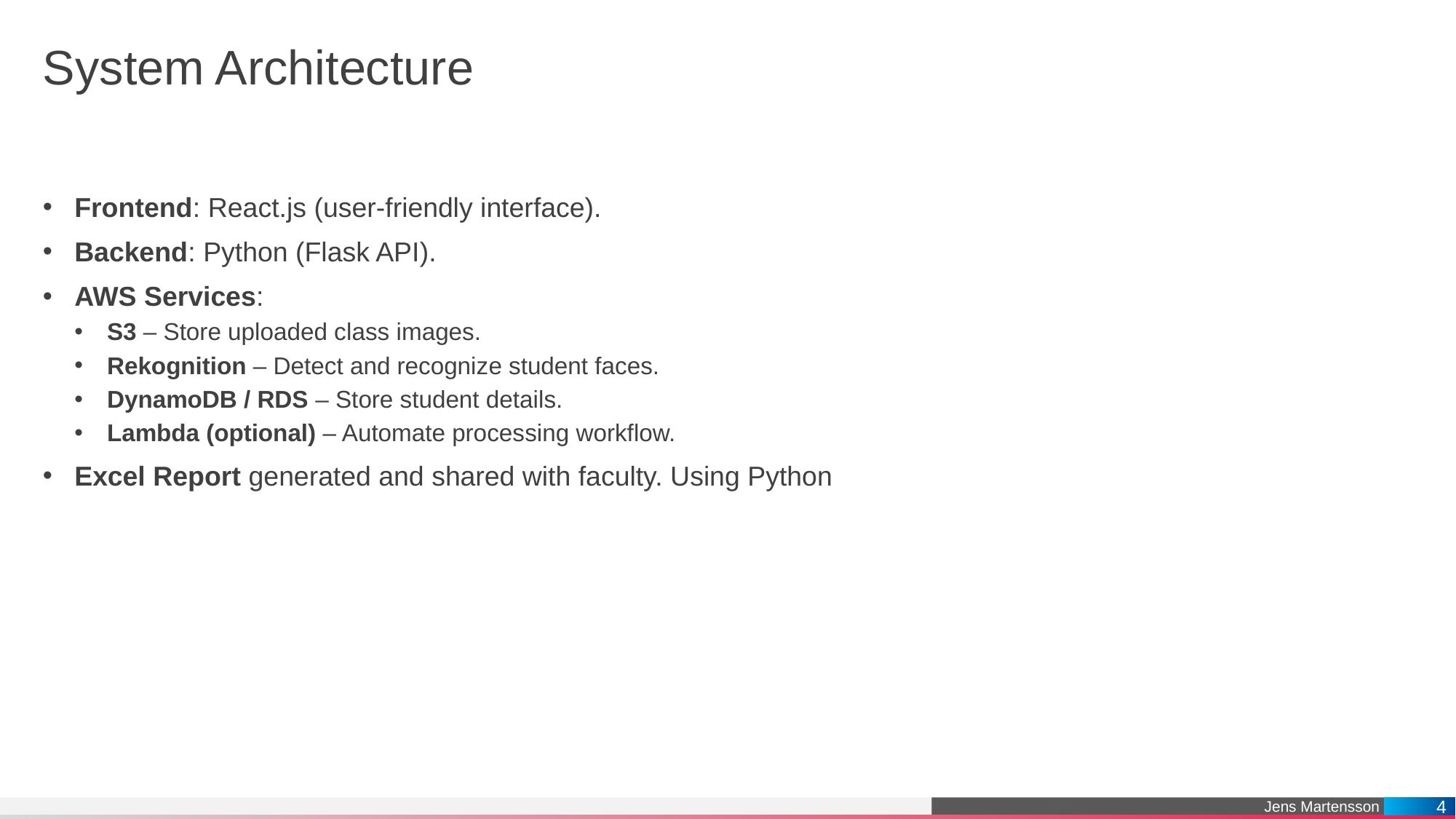

# System Architecture
Frontend: React.js (user-friendly interface).
Backend: Python (Flask API).
AWS Services:
S3 – Store uploaded class images.
Rekognition – Detect and recognize student faces.
DynamoDB / RDS – Store student details.
Lambda (optional) – Automate processing workflow.
Excel Report generated and shared with faculty. Using Python

4